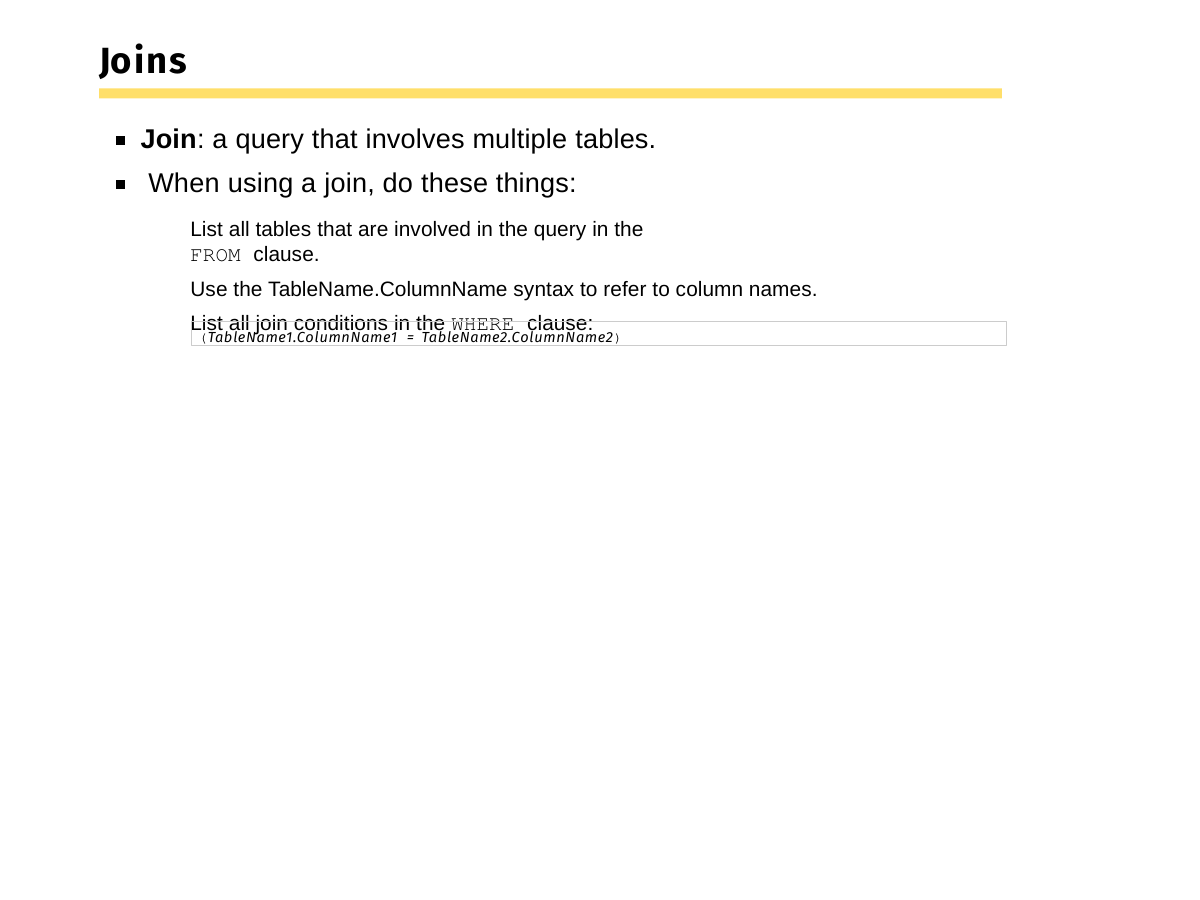

# Joins
Join: a query that involves multiple tables.  When using a join, do these things:
List all tables that are involved in the query in the FROM clause.
Use the TableName.ColumnName syntax to refer to column names.  List all join conditions in the WHERE clause:

(TableName1.ColumnName1  = TableName2.ColumnName2)